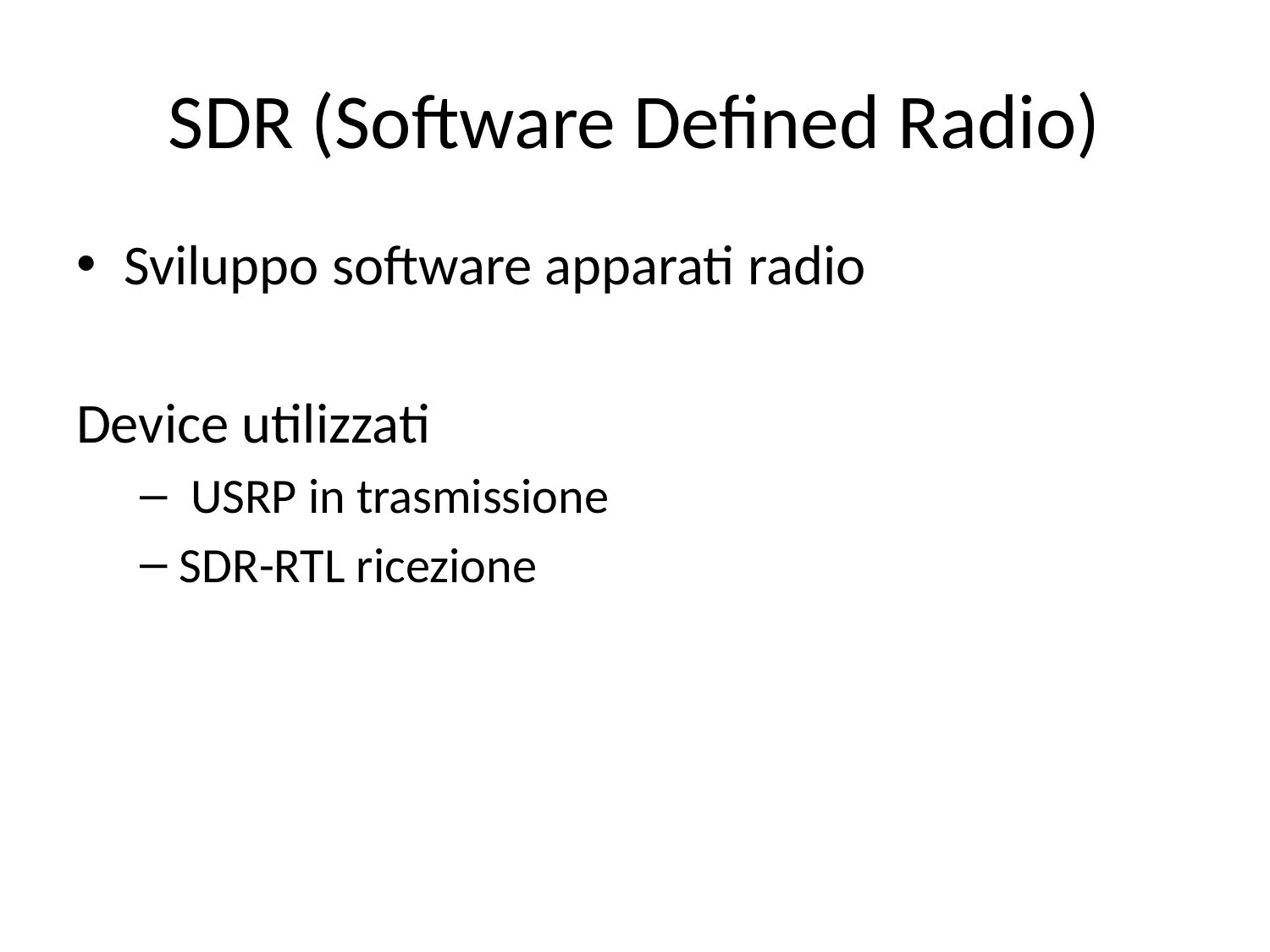

# SDR (Software Defined Radio)
Sviluppo software apparati radio

Device utilizzati
 USRP in trasmissione
SDR-RTL ricezione